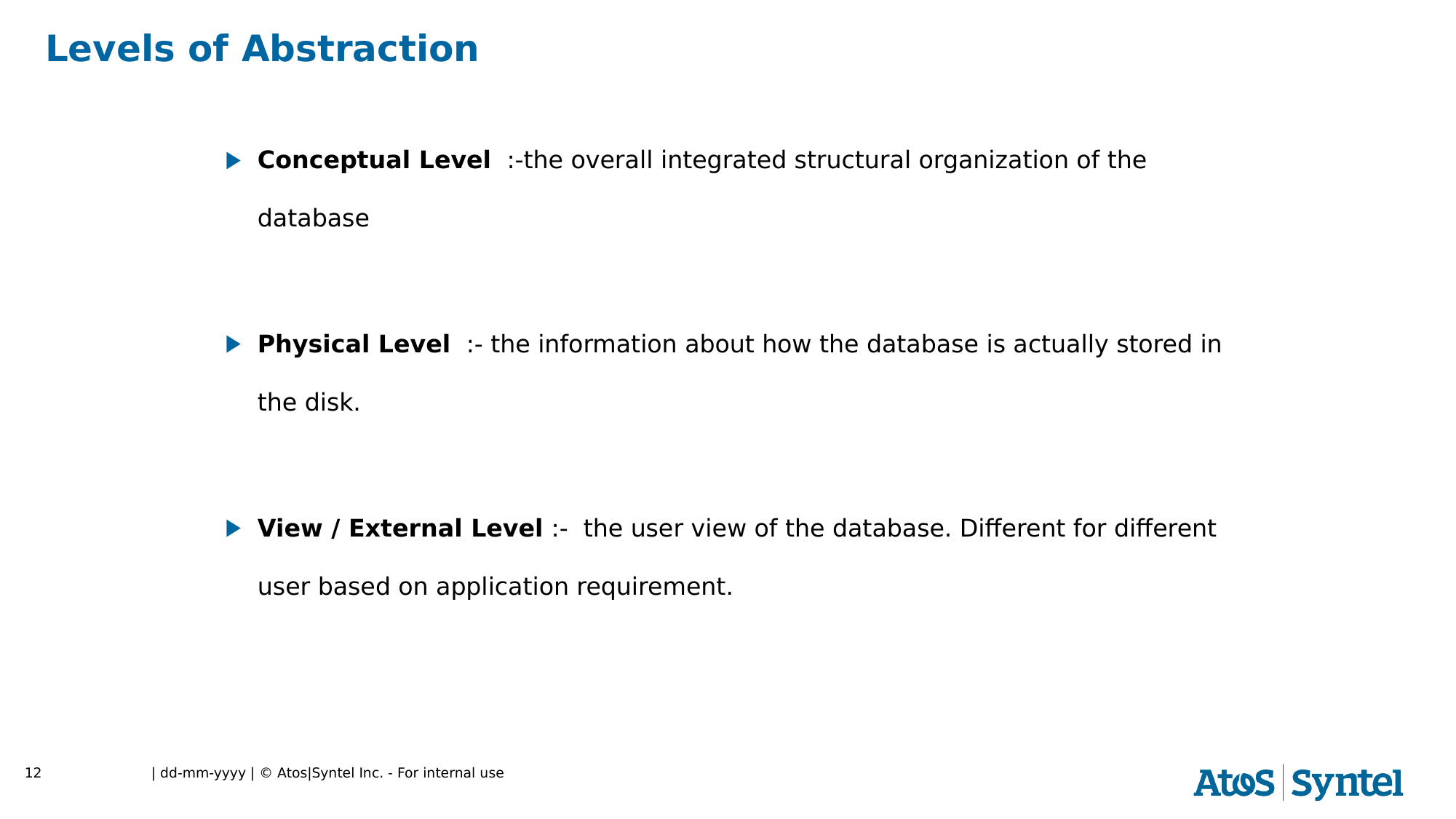

# Levels of Abstraction
Conceptual Level  :-the overall integrated structural organization of the database

Physical Level  :- the information about how the database is actually stored in the disk.

View / External Level :-  the user view of the database. Different for different user based on application requirement.